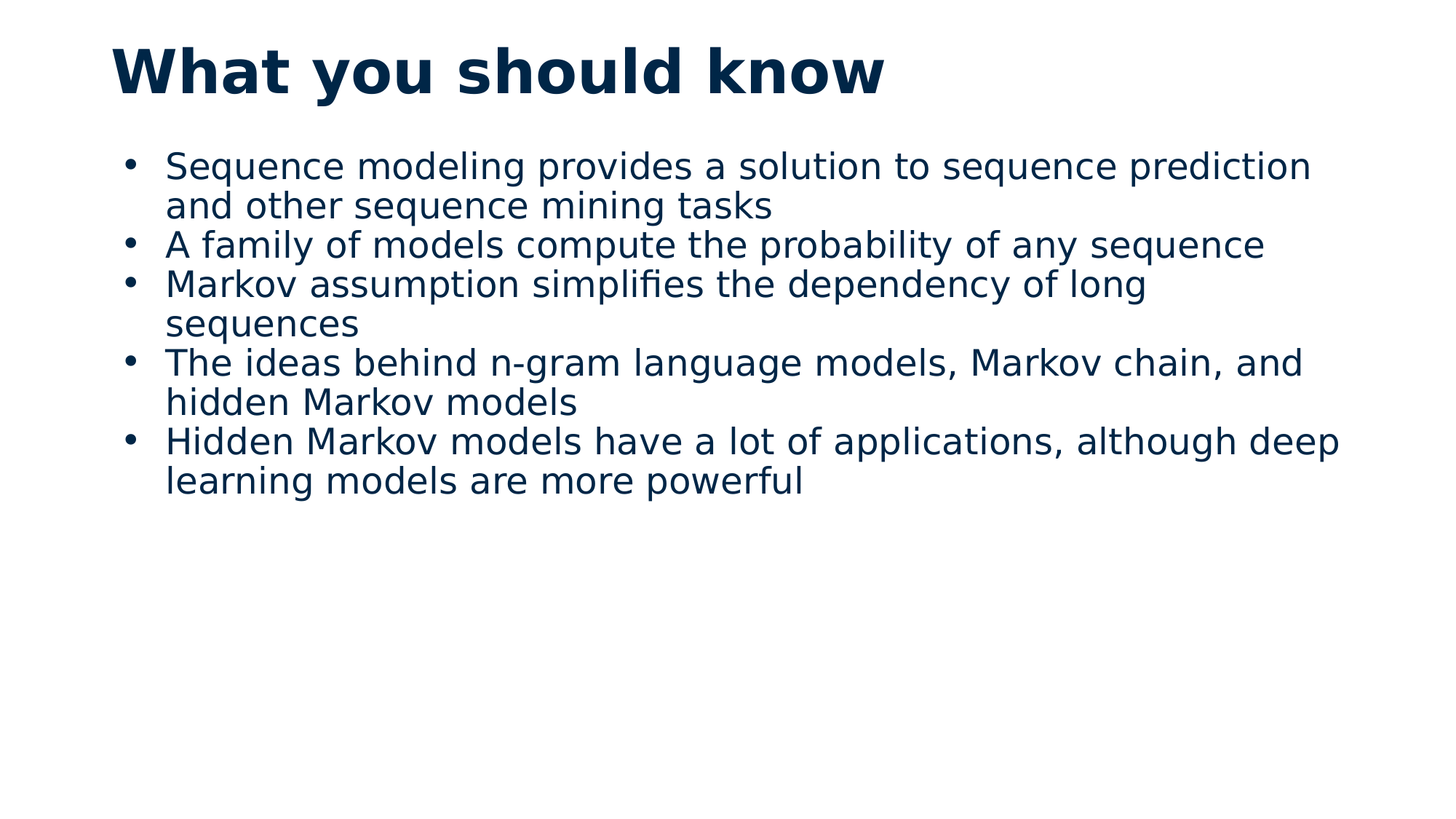

# What you should know
Sequence modeling provides a solution to sequence prediction and other sequence mining tasks
A family of models compute the probability of any sequence
Markov assumption simplifies the dependency of long sequences
The ideas behind n-gram language models, Markov chain, and hidden Markov models
Hidden Markov models have a lot of applications, although deep learning models are more powerful